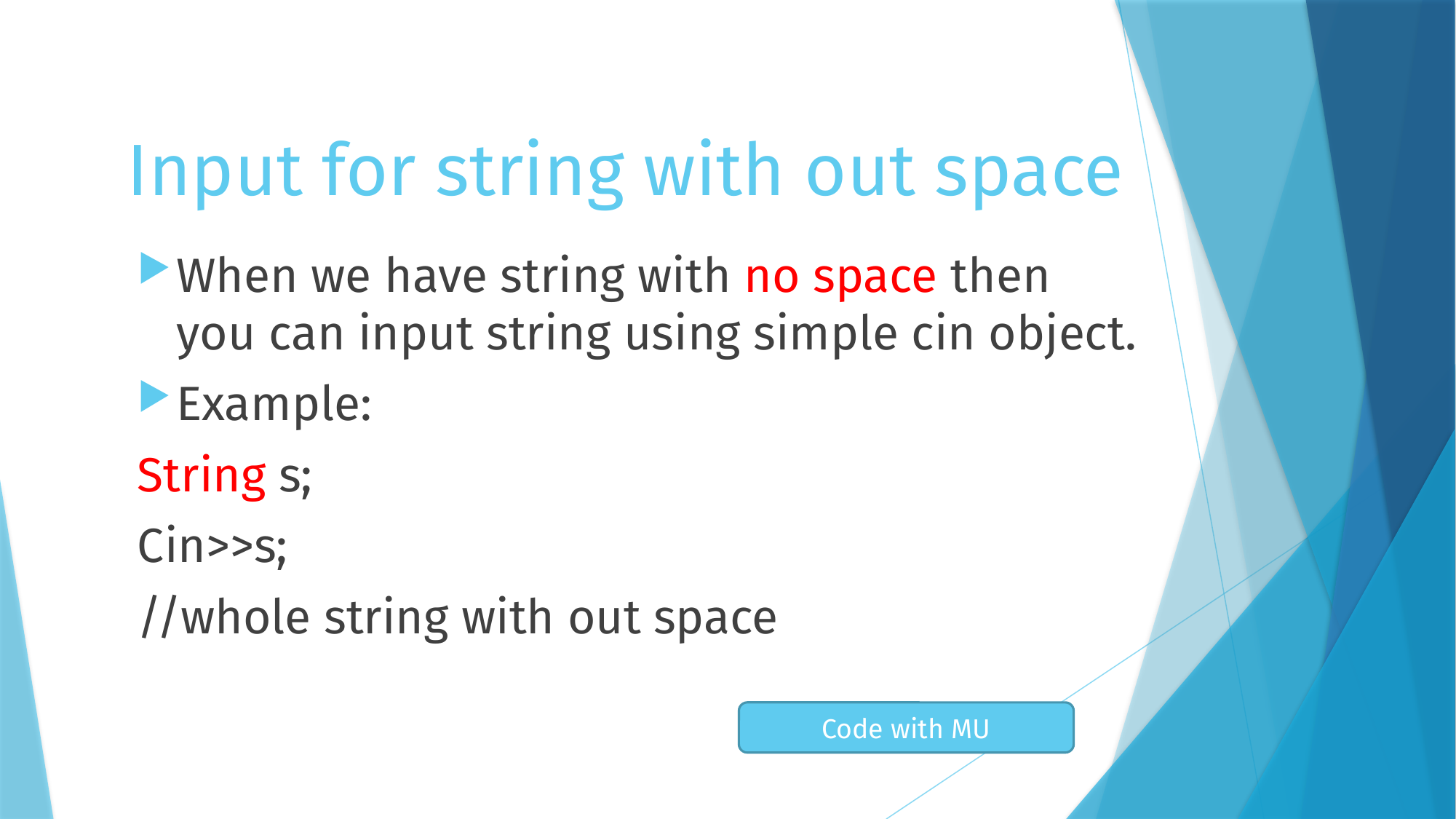

# Input for string with out space
When we have string with no space then you can input string using simple cin object.
Example:
String s;
Cin>>s;
//whole string with out space
Code with MU